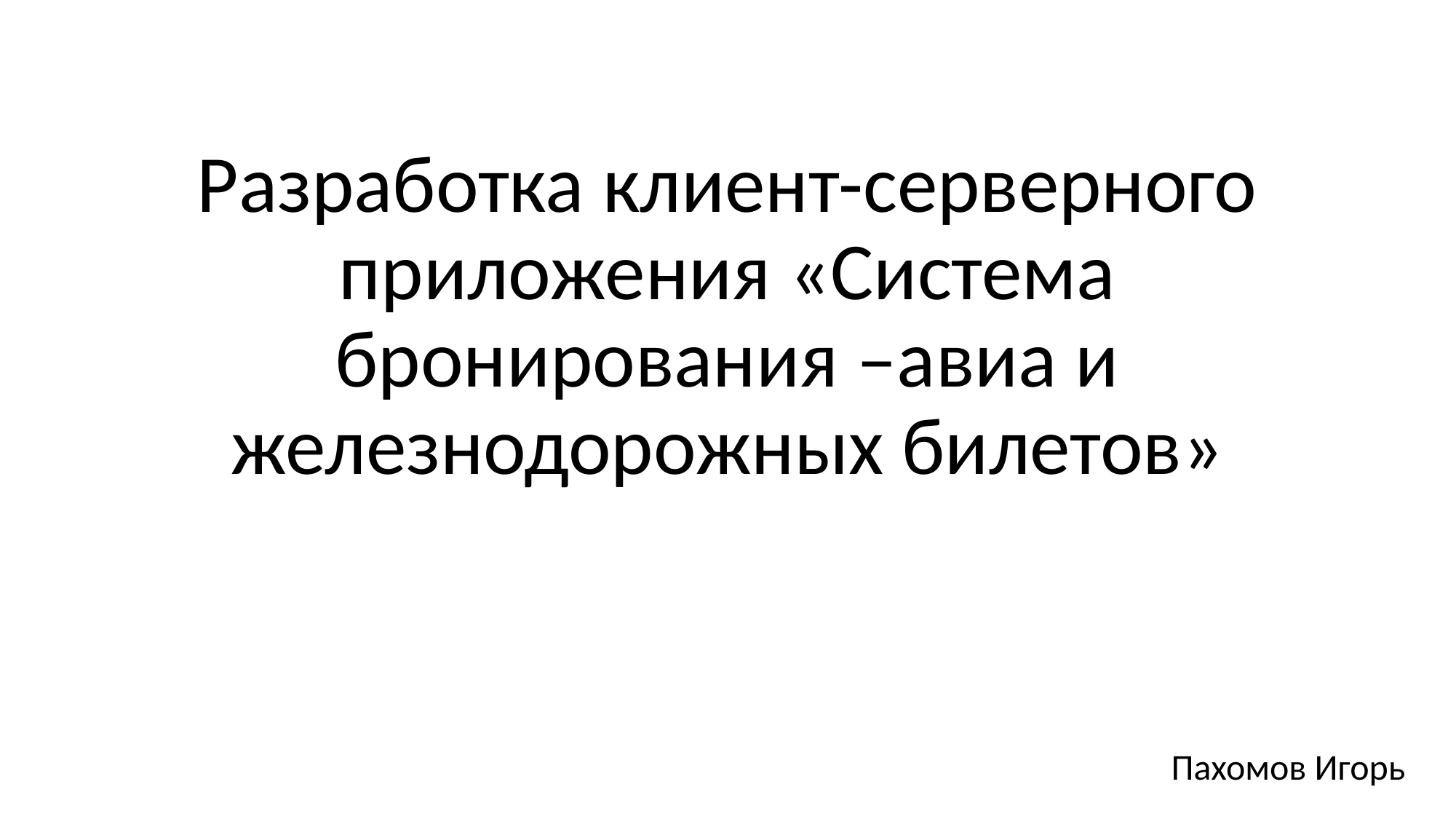

# Разработка клиент-серверного приложения «Система бронирования –авиа и железнодорожных билетов»
Пахомов Игорь